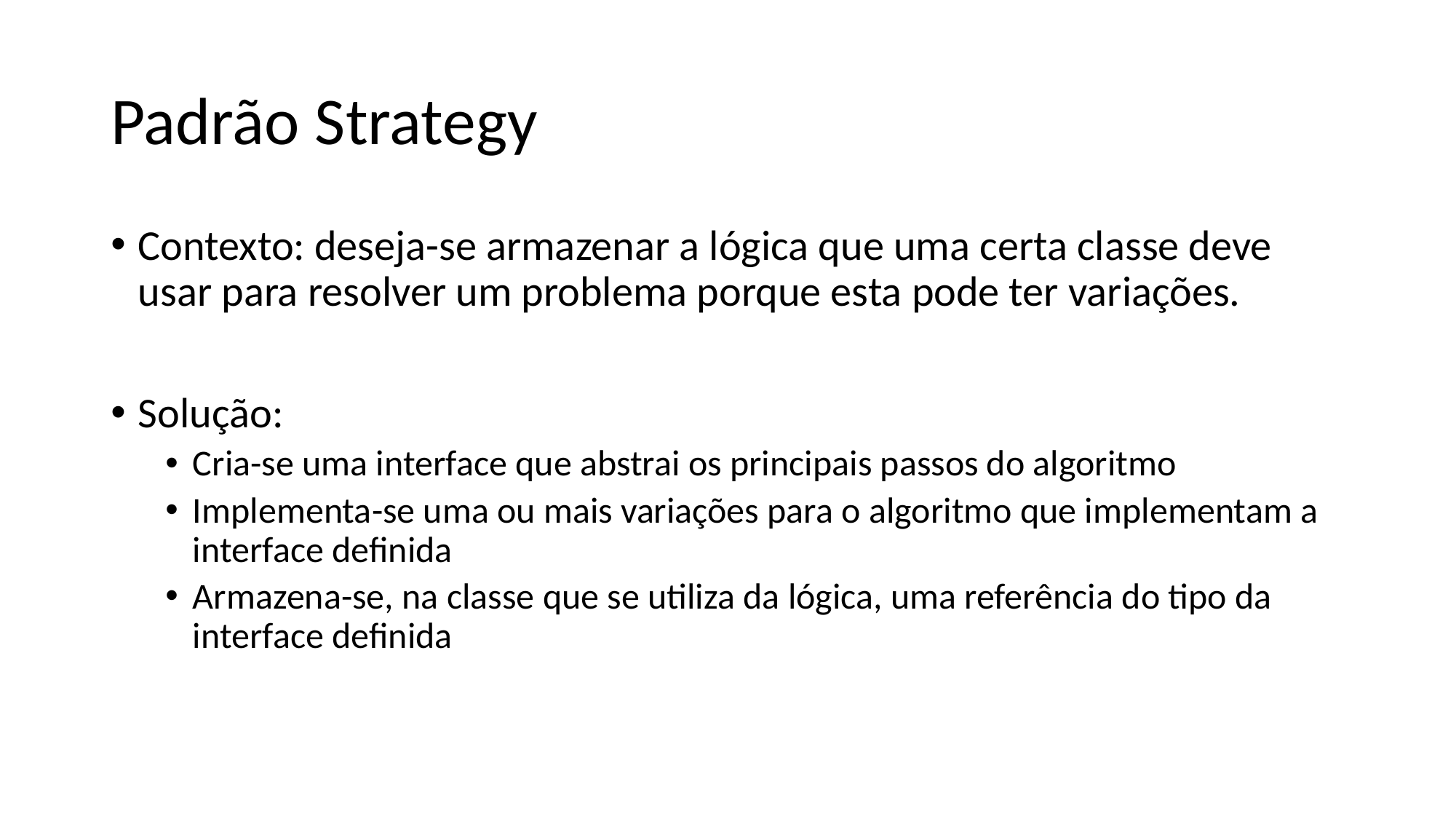

# Padrão Strategy
Contexto: deseja-se armazenar a lógica que uma certa classe deve usar para resolver um problema porque esta pode ter variações.

Solução:
Cria-se uma interface que abstrai os principais passos do algoritmo
Implementa-se uma ou mais variações para o algoritmo que implementam a interface definida
Armazena-se, na classe que se utiliza da lógica, uma referência do tipo da interface definida